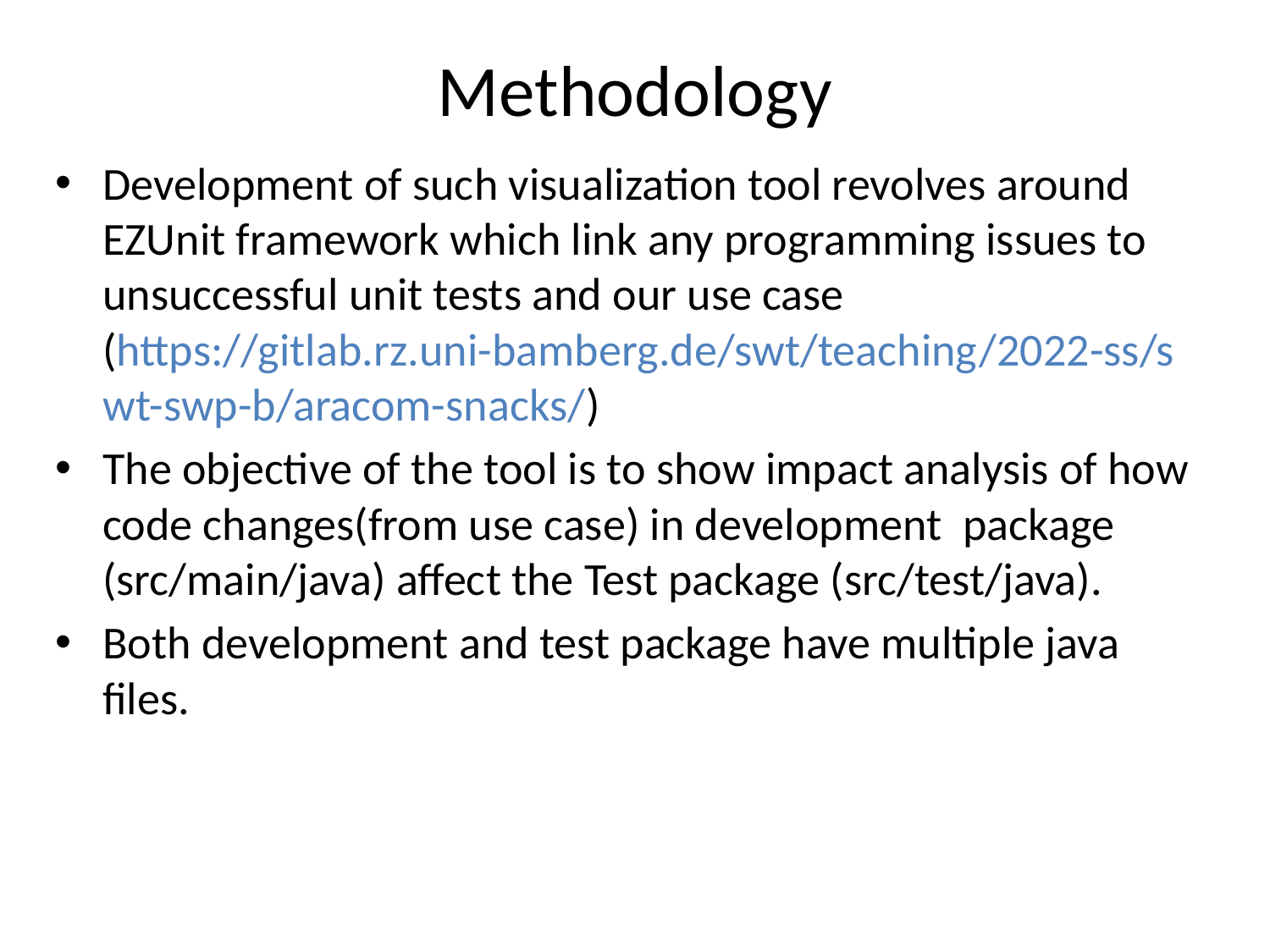

# Methodology
Development of such visualization tool revolves around EZUnit framework which link any programming issues to unsuccessful unit tests and our use case (https://gitlab.rz.uni-bamberg.de/swt/teaching/2022-ss/swt-swp-b/aracom-snacks/)
The objective of the tool is to show impact analysis of how code changes(from use case) in development  package (src/main/java) affect the Test package (src/test/java).
Both development and test package have multiple java files.